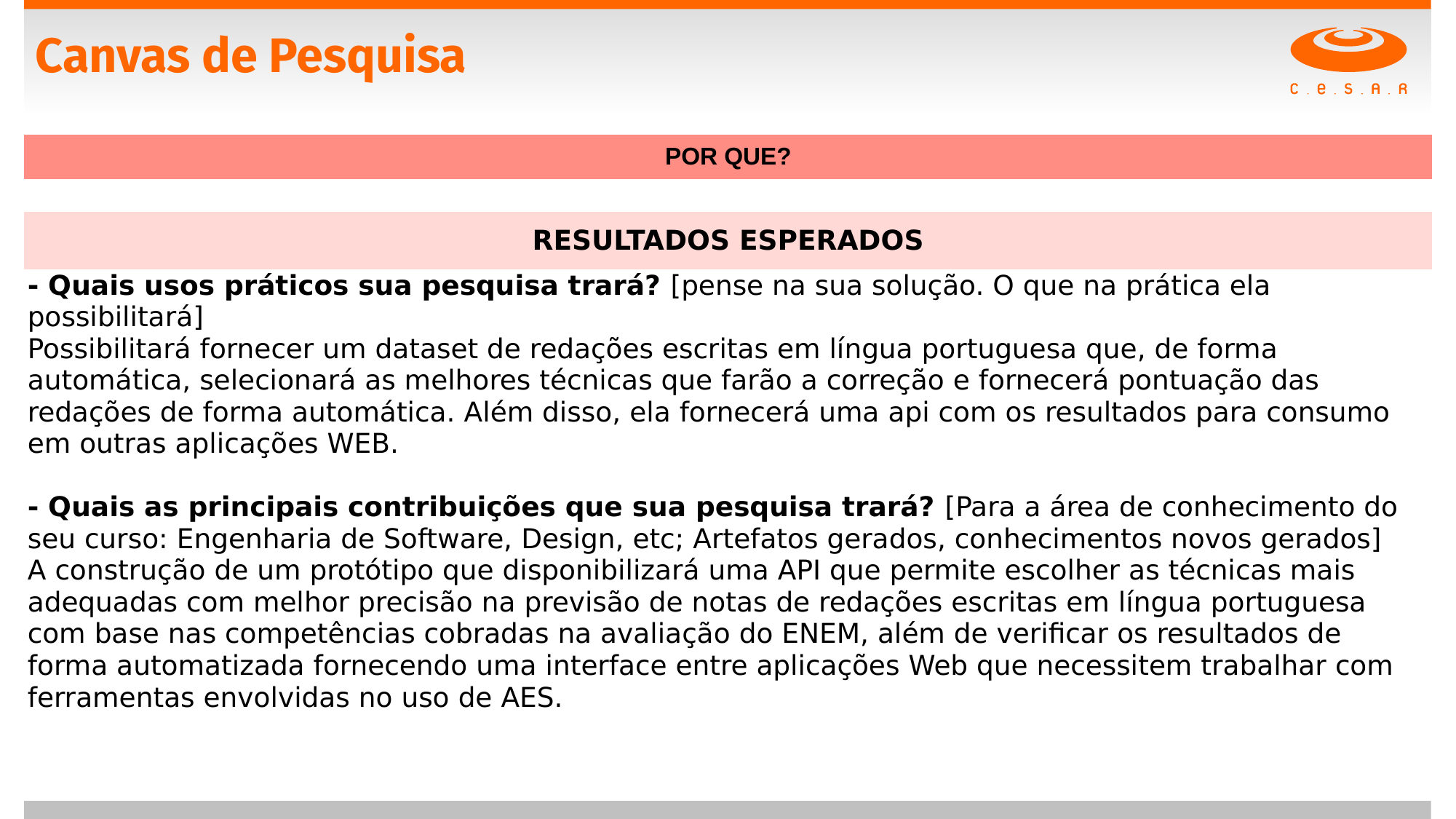

# Canvas de Pesquisa
| POR QUE? |
| --- |
|  |
| RESULTADOS ESPERADOS |
| - Quais usos práticos sua pesquisa trará? [pense na sua solução. O que na prática ela possibilitará] Possibilitará fornecer um dataset de redações escritas em língua portuguesa que, de forma automática, selecionará as melhores técnicas que farão a correção e fornecerá pontuação das redações de forma automática. Além disso, ela fornecerá uma api com os resultados para consumo em outras aplicações WEB. - Quais as principais contribuições que sua pesquisa trará? [Para a área de conhecimento do seu curso: Engenharia de Software, Design, etc; Artefatos gerados, conhecimentos novos gerados] A construção de um protótipo que disponibilizará uma API que permite escolher as técnicas mais adequadas com melhor precisão na previsão de notas de redações escritas em língua portuguesa com base nas competências cobradas na avaliação do ENEM, além de verificar os resultados de forma automatizada fornecendo uma interface entre aplicações Web que necessitem trabalhar com ferramentas envolvidas no uso de AES. |